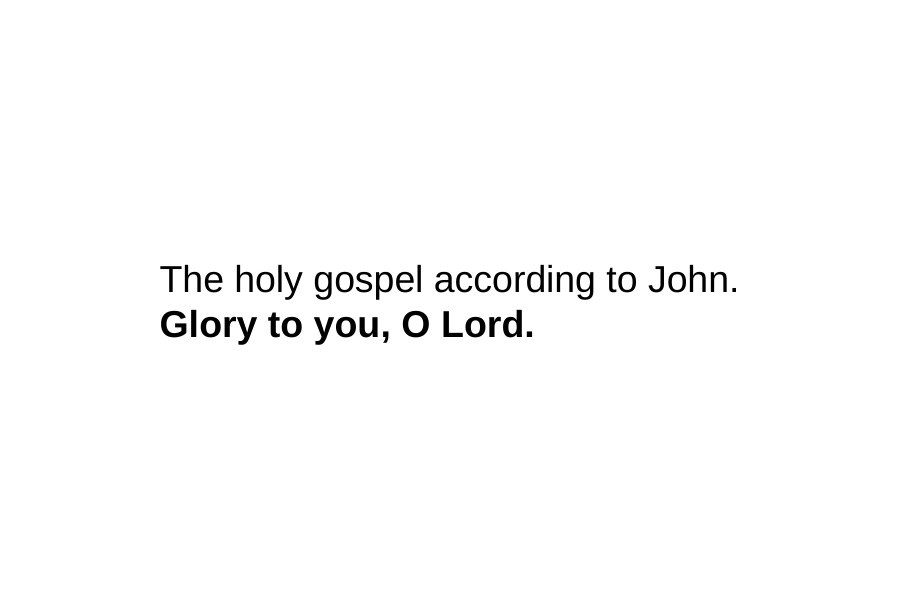

The holy gospel according to John.
Glory to you, O Lord.